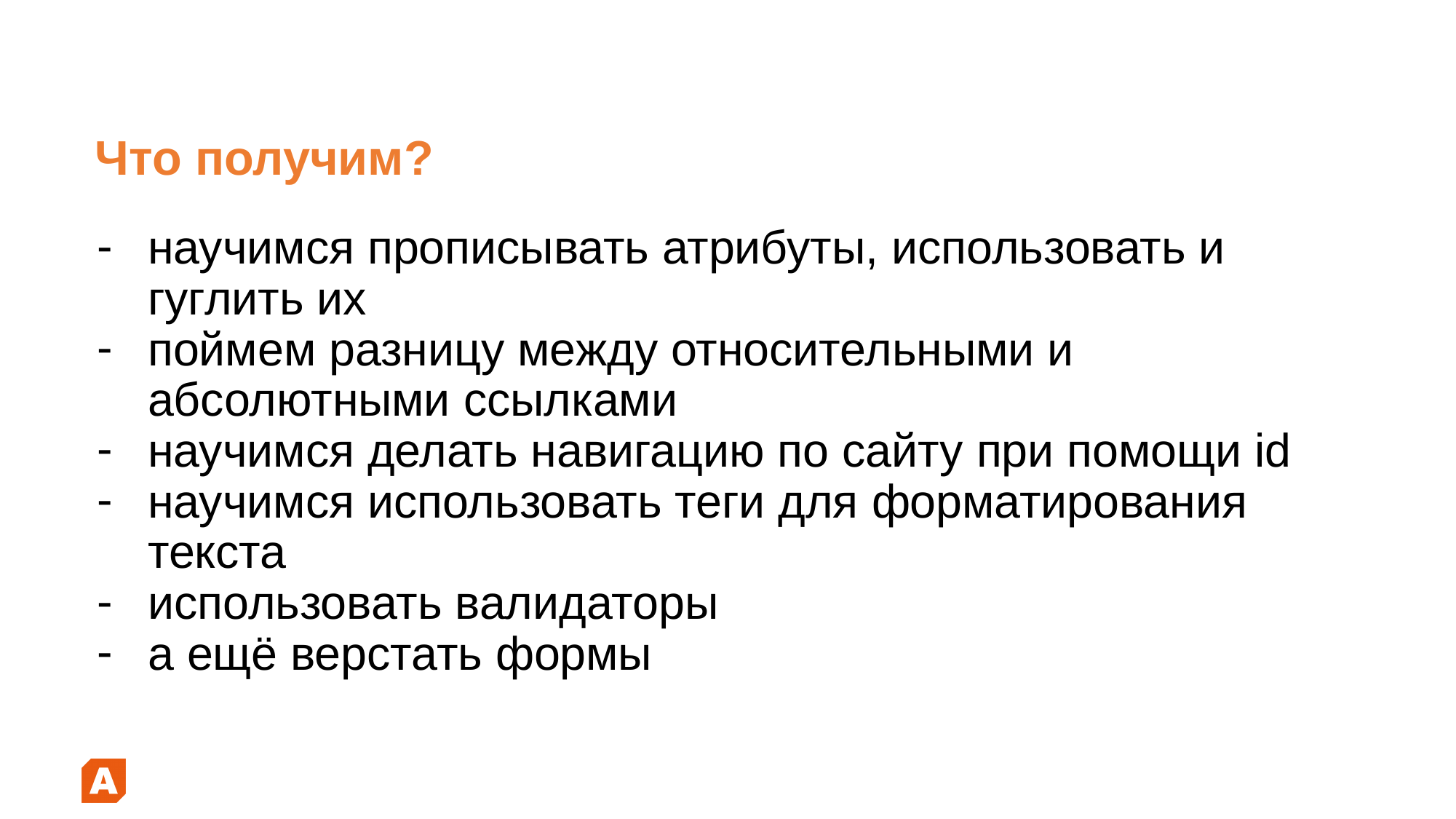

# Что получим?
научимся прописывать атрибуты, использовать и гуглить их
поймем разницу между относительными и абсолютными ссылками
научимся делать навигацию по сайту при помощи id
научимся использовать теги для форматирования текста
использовать валидаторы
а ещё верстать формы